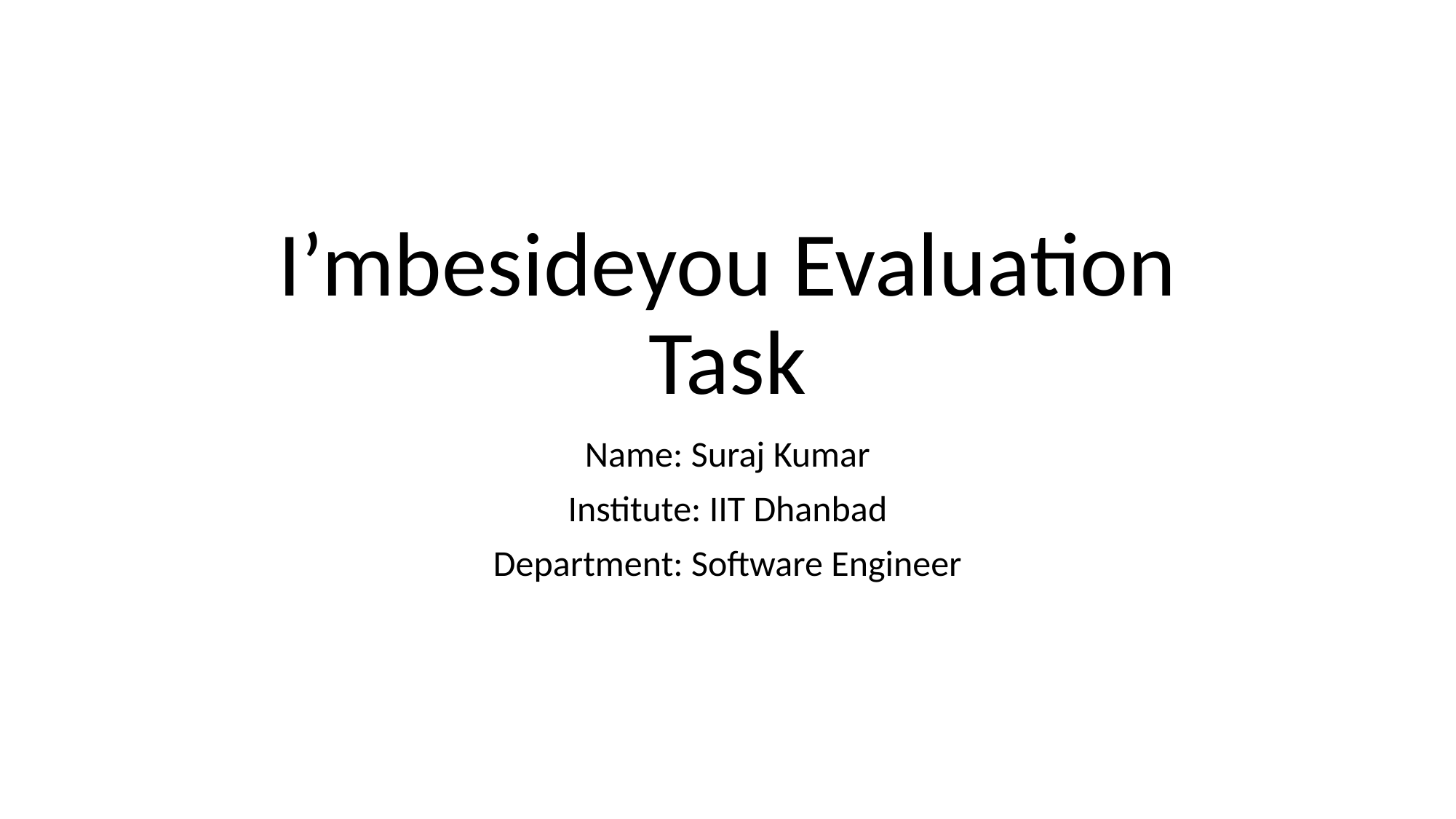

# I’mbesideyou Evaluation Task
Name: Suraj Kumar
Institute: IIT Dhanbad
Department: Software Engineer